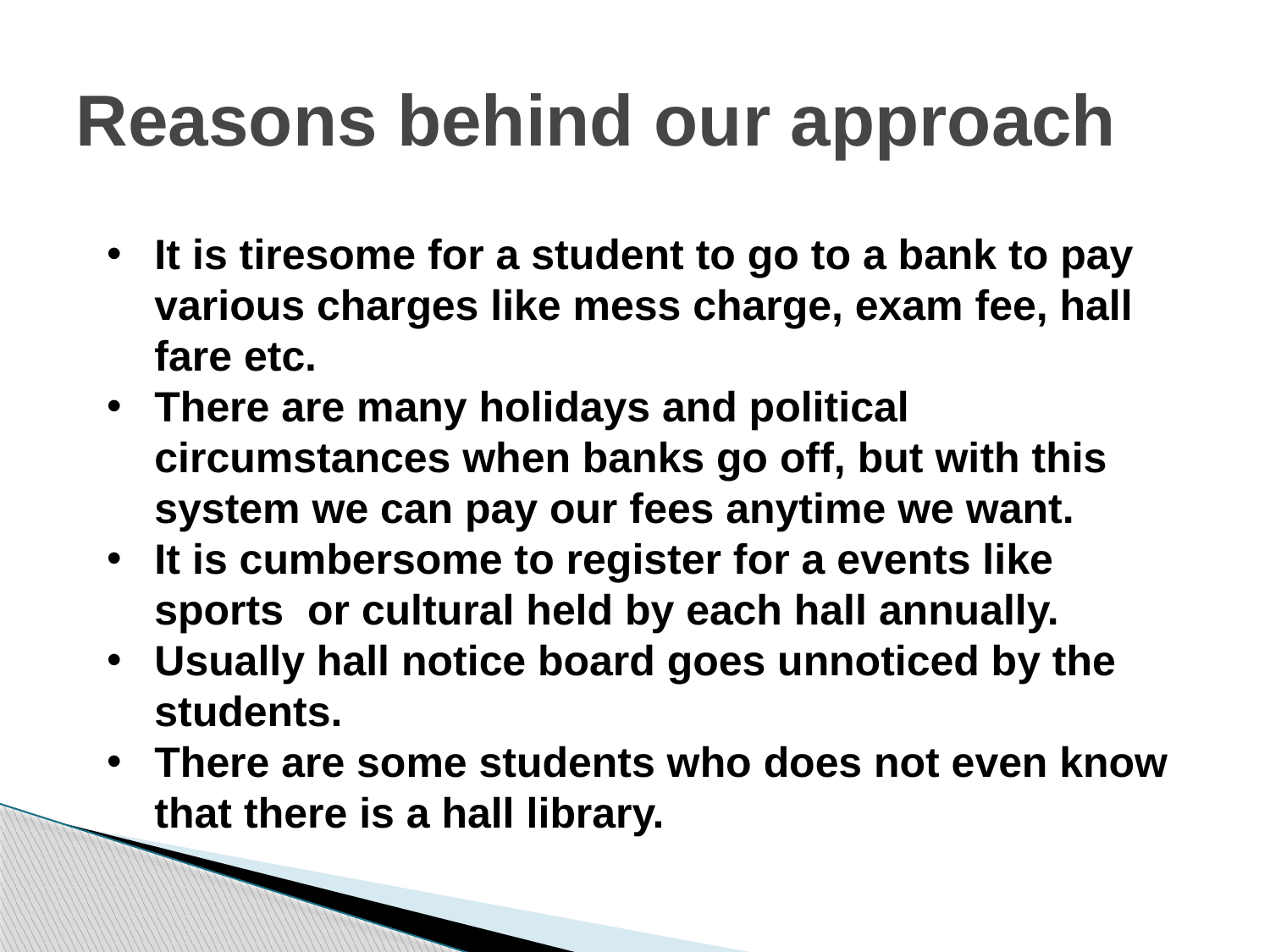

# Reasons behind our approach
It is tiresome for a student to go to a bank to pay various charges like mess charge, exam fee, hall fare etc.
There are many holidays and political circumstances when banks go off, but with this system we can pay our fees anytime we want.
It is cumbersome to register for a events like sports  or cultural held by each hall annually.
Usually hall notice board goes unnoticed by the students.
There are some students who does not even know that there is a hall library.